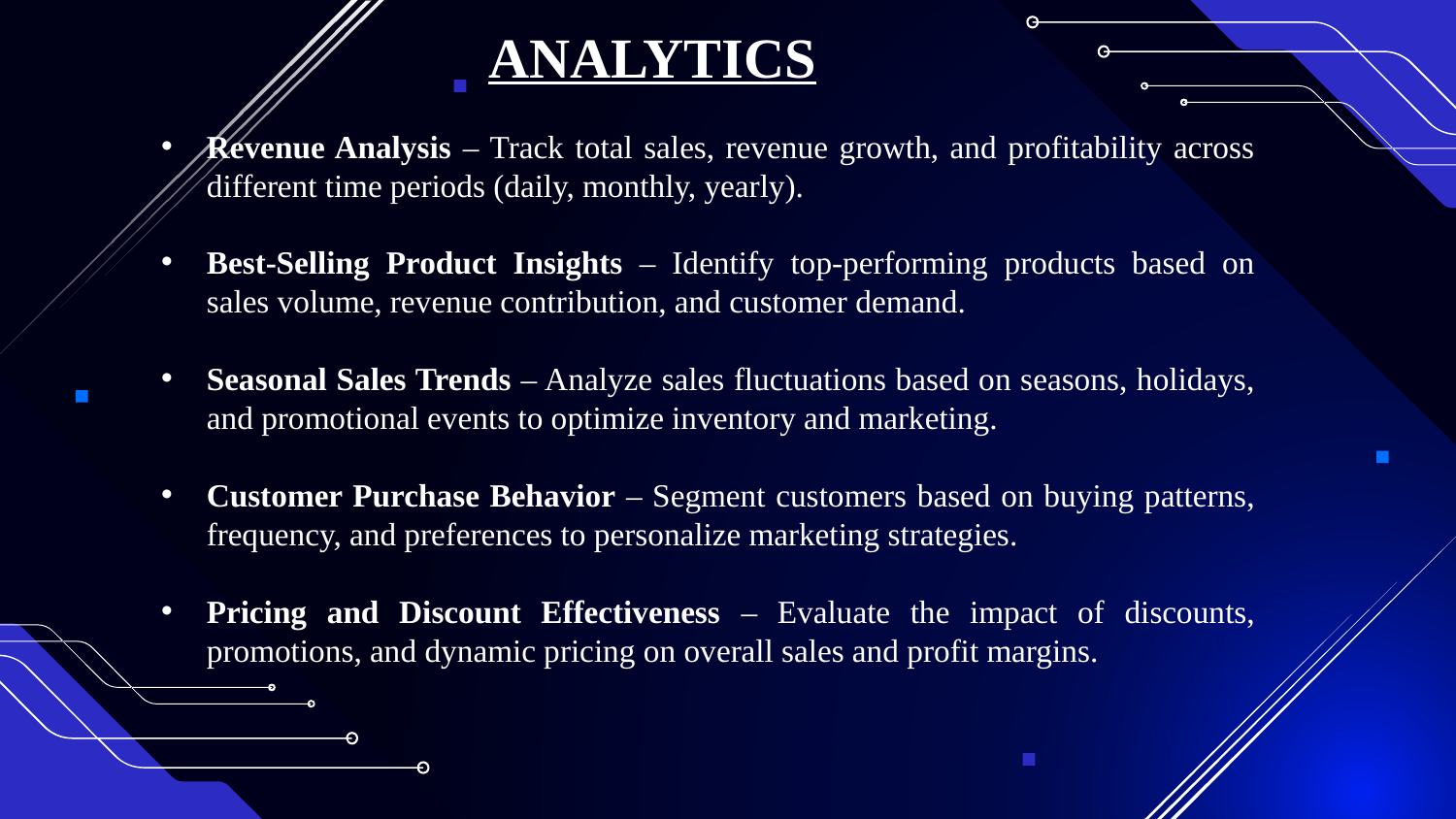

ANALYTICS
Revenue Analysis – Track total sales, revenue growth, and profitability across different time periods (daily, monthly, yearly).

Best-Selling Product Insights – Identify top-performing products based on sales volume, revenue contribution, and customer demand.

Seasonal Sales Trends – Analyze sales fluctuations based on seasons, holidays, and promotional events to optimize inventory and marketing.

Customer Purchase Behavior – Segment customers based on buying patterns, frequency, and preferences to personalize marketing strategies.

Pricing and Discount Effectiveness – Evaluate the impact of discounts, promotions, and dynamic pricing on overall sales and profit margins.